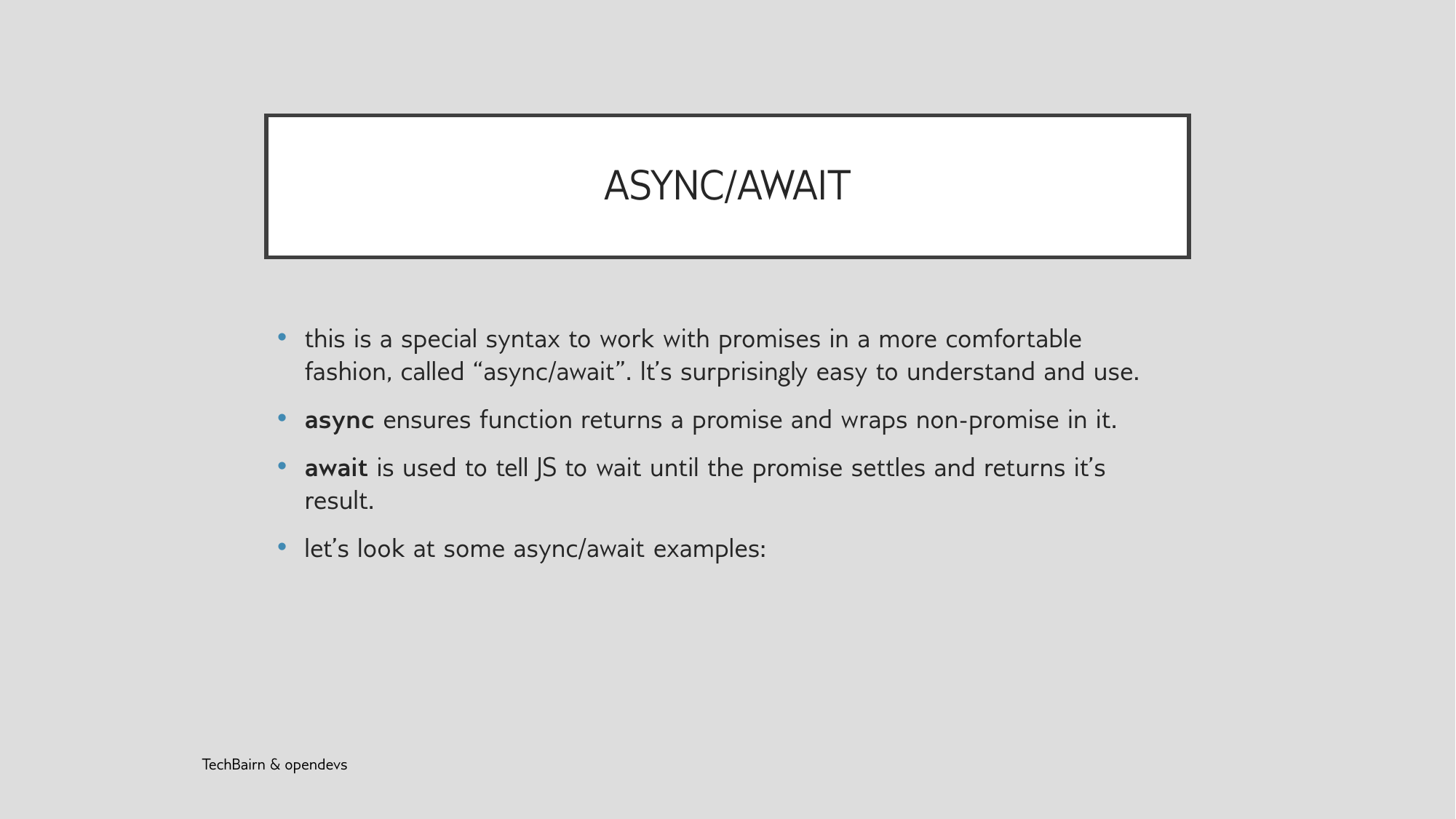

# ASYNC/AWAIT
this is a special syntax to work with promises in a more comfortable fashion, called “async/await”. It’s surprisingly easy to understand and use.
async ensures function returns a promise and wraps non-promise in it.
await is used to tell JS to wait until the promise settles and returns it’s result.
let’s look at some async/await examples:
TechBairn & opendevs